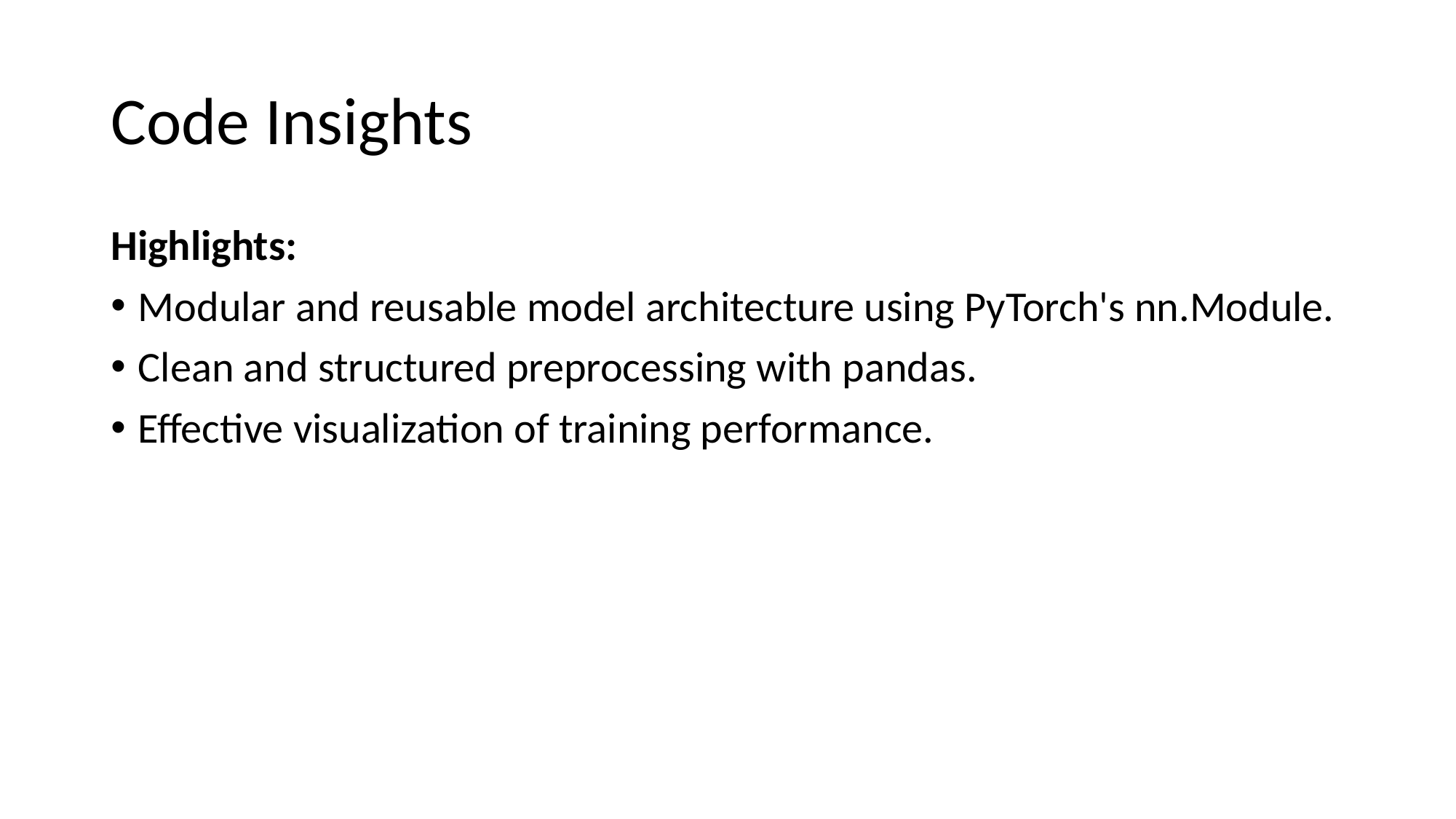

# Code Insights
Highlights:
Modular and reusable model architecture using PyTorch's nn.Module.
Clean and structured preprocessing with pandas.
Effective visualization of training performance.